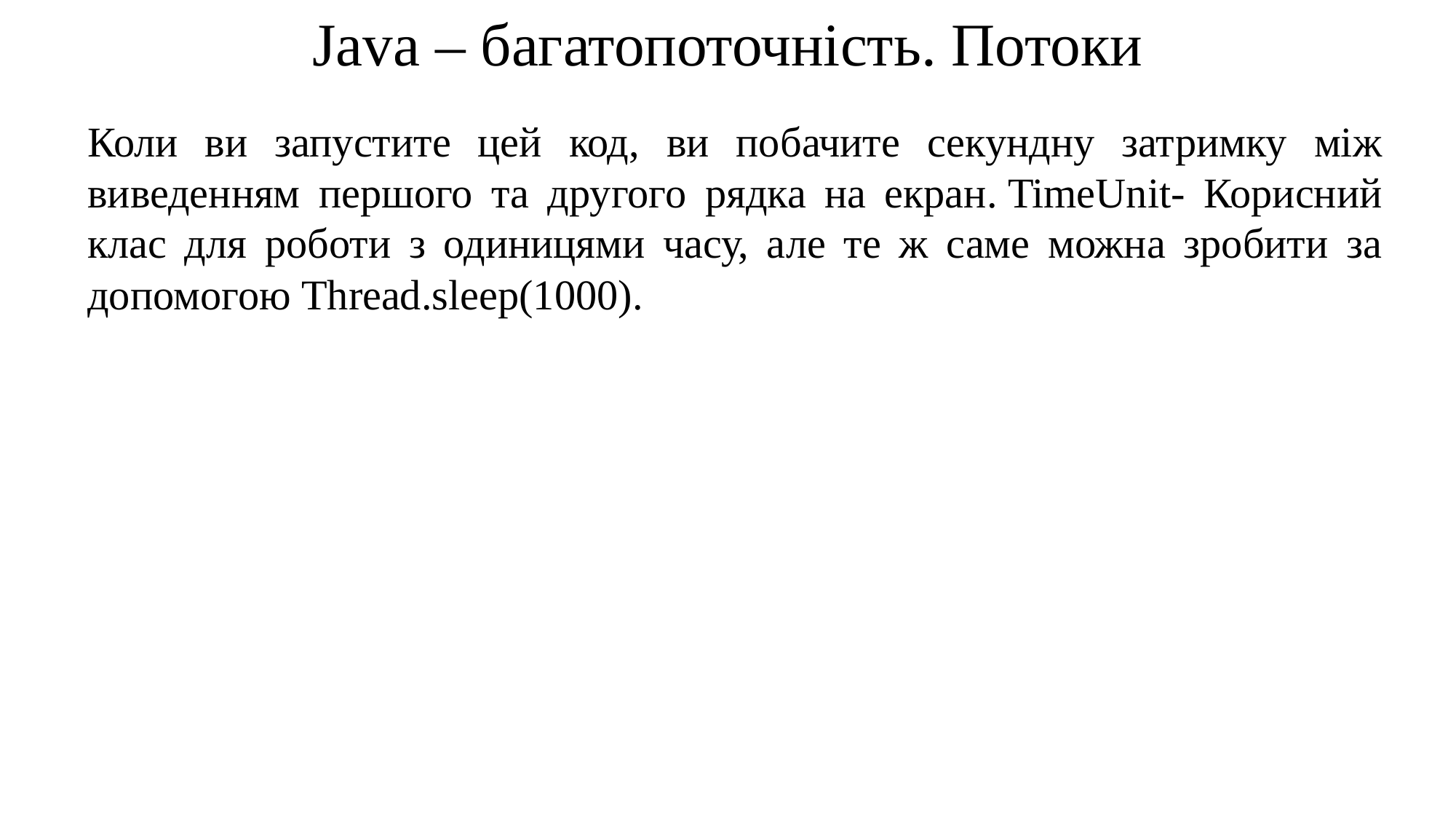

Java – багатопоточність. Потоки
Коли ви запустите цей код, ви побачите секундну затримку між виведенням першого та другого рядка на екран. TimeUnit- Корисний клас для роботи з одиницями часу, але те ж саме можна зробити за допомогою Thread.sleep(1000).